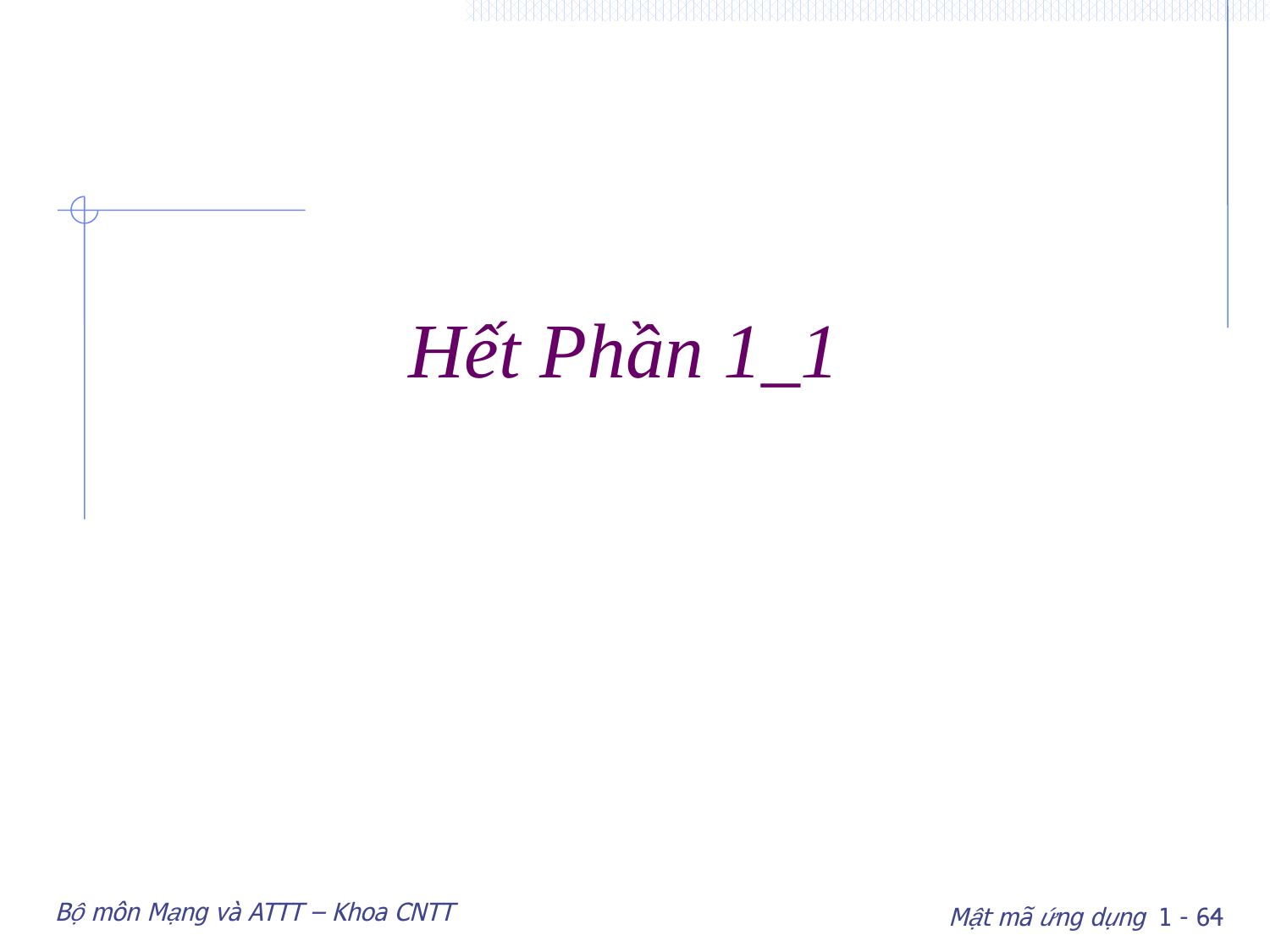

# Hết Phần 1_1
Bộ môn Mạng và ATTT – Khoa CNTT